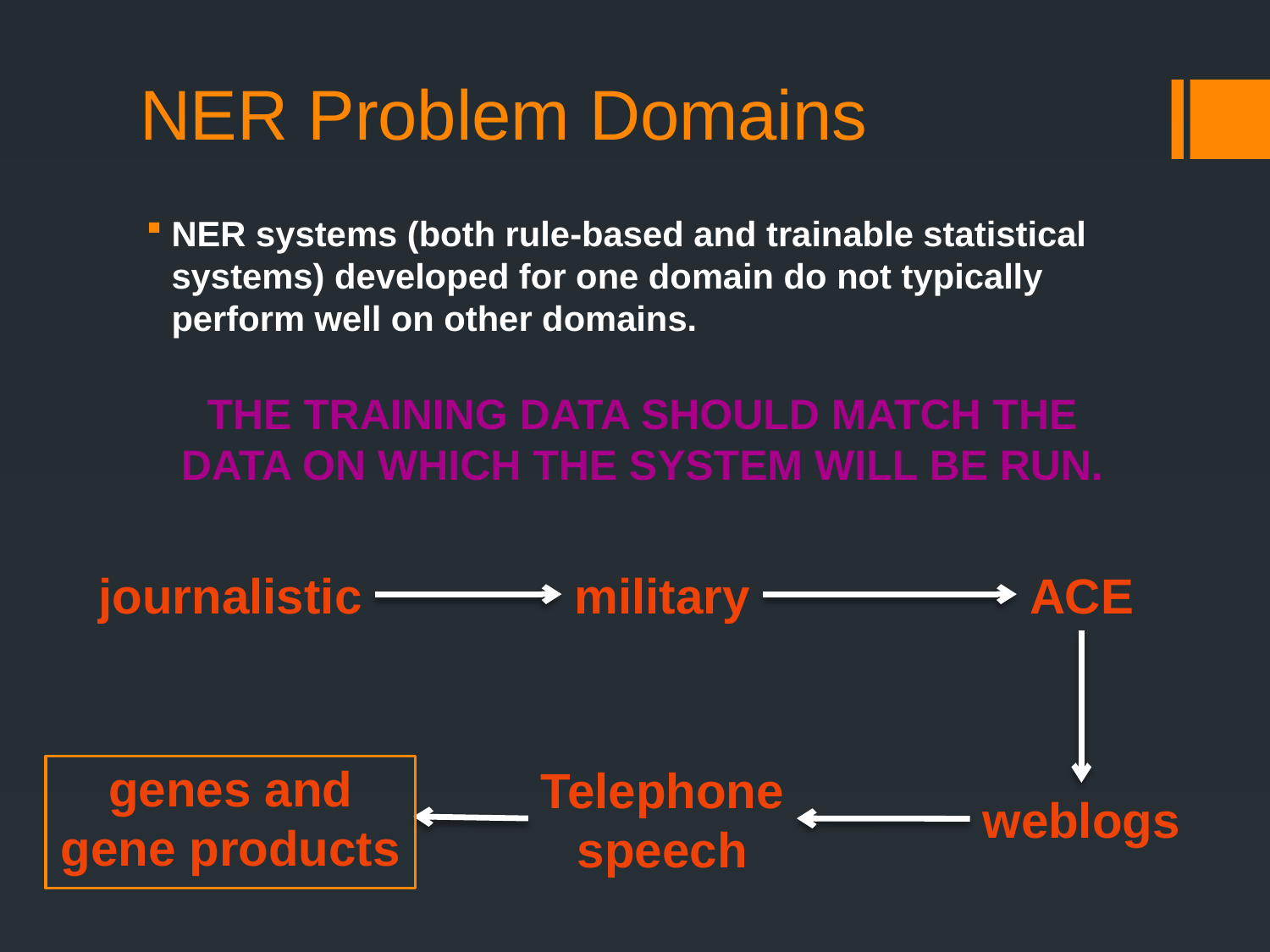

# NER Problem Domains
NER systems (both rule-based and trainable statistical systems) developed for one domain do not typically perform well on other domains.
The training data should match the data on which the system will be run.
journalistic
military
ACE
genes and
gene products
Telephone
speech

weblogs